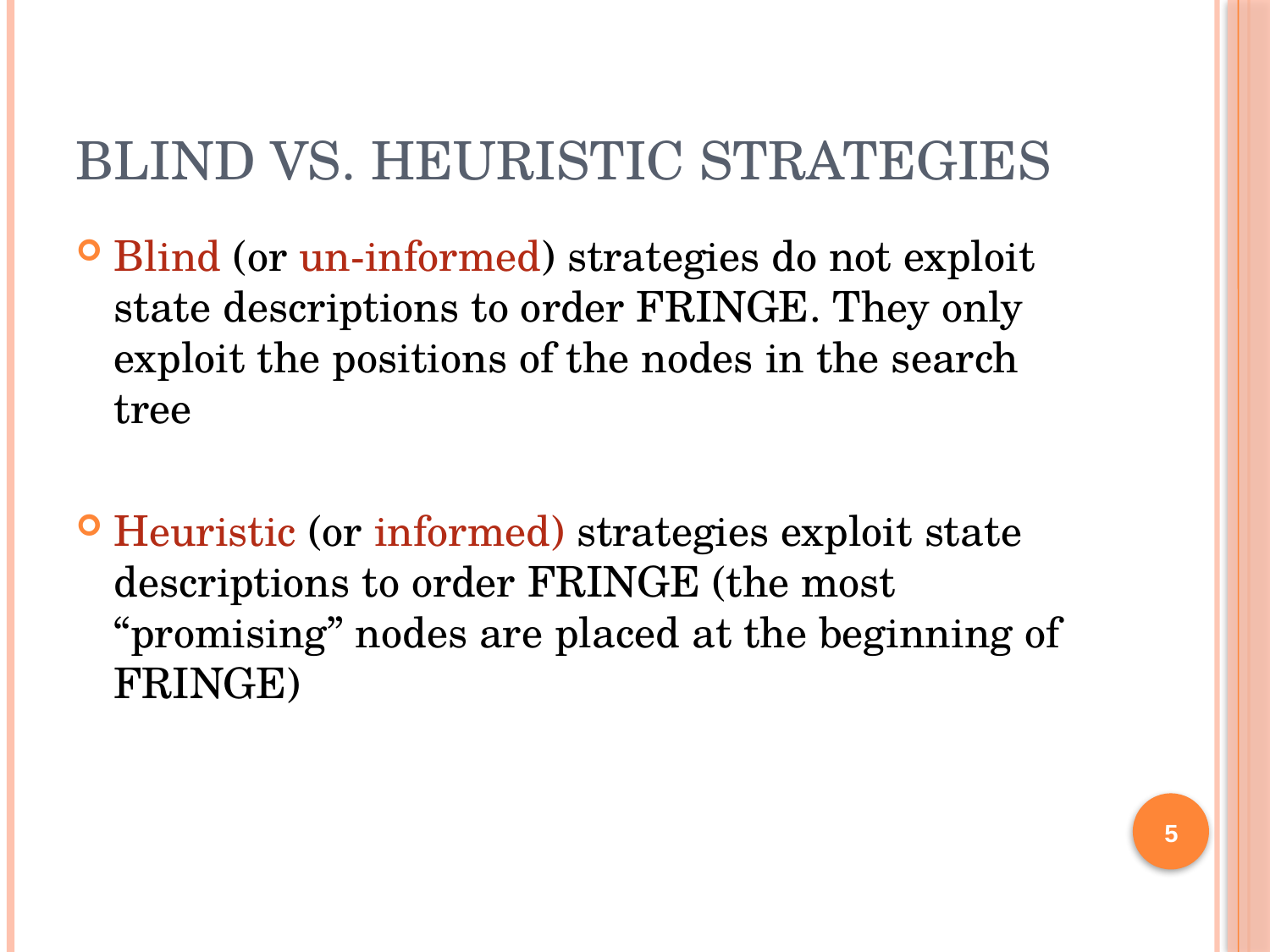

# Blind vs. Heuristic Strategies
Blind (or un-informed) strategies do not exploit state descriptions to order FRINGE. They only exploit the positions of the nodes in the search tree

Heuristic (or informed) strategies exploit state descriptions to order FRINGE (the most “promising” nodes are placed at the beginning of FRINGE)
5